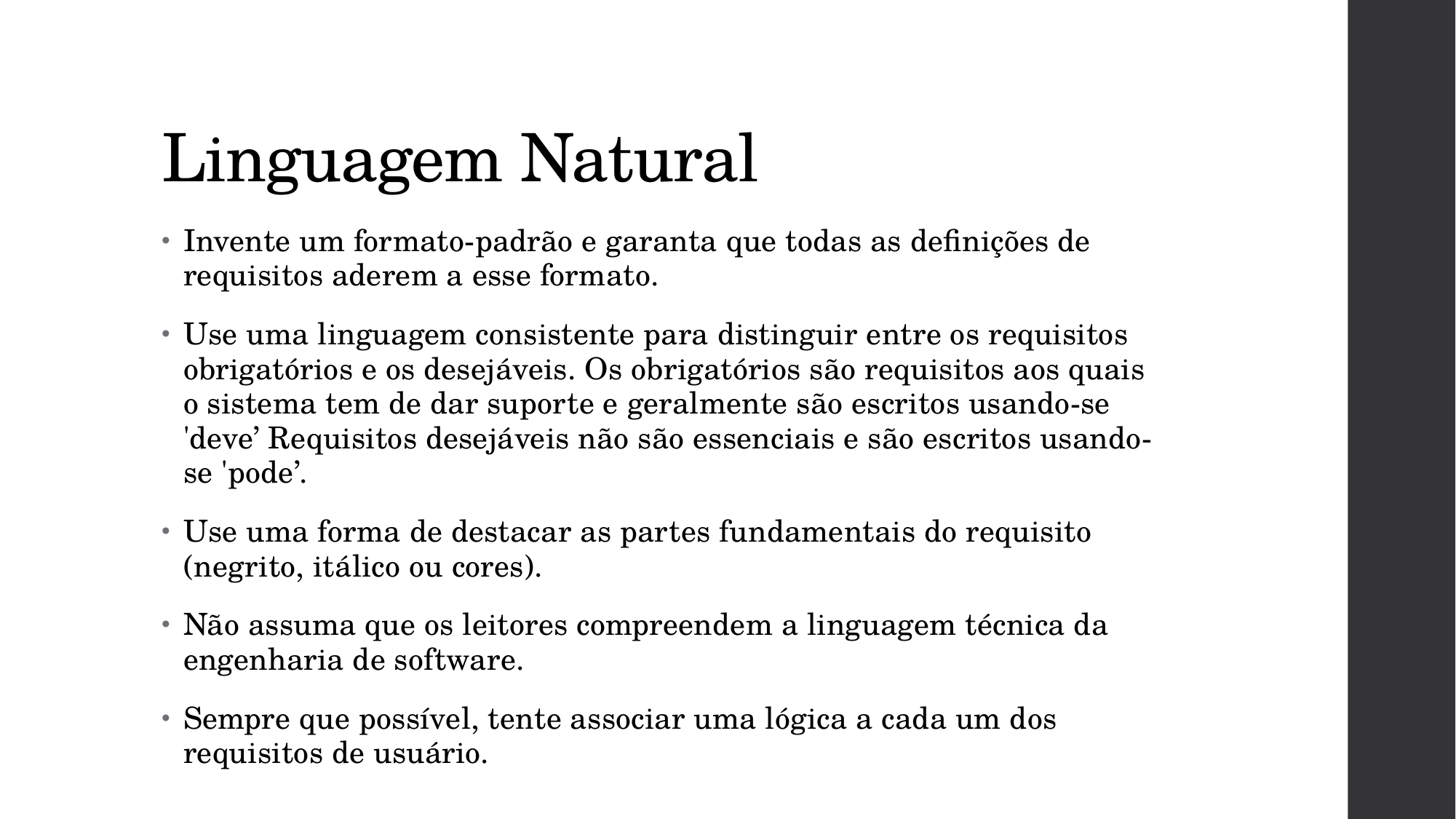

# Linguagem Natural
Invente um formato-padrão e garanta que todas as definições de requisitos aderem a esse formato.
Use uma linguagem consistente para distinguir entre os requisitos obrigatórios e os desejáveis. Os obrigatórios são requisitos aos quais o sistema tem de dar suporte e geralmente são escritos usando-se 'deve’ Requisitos desejáveis não são essenciais e são escritos usando-se 'pode’.
Use uma forma de destacar as partes fundamentais do requisito (negrito, itálico ou cores).
Não assuma que os leitores compreendem a linguagem técnica da engenharia de software.
Sempre que possível, tente associar uma lógica a cada um dos requisitos de usuário.